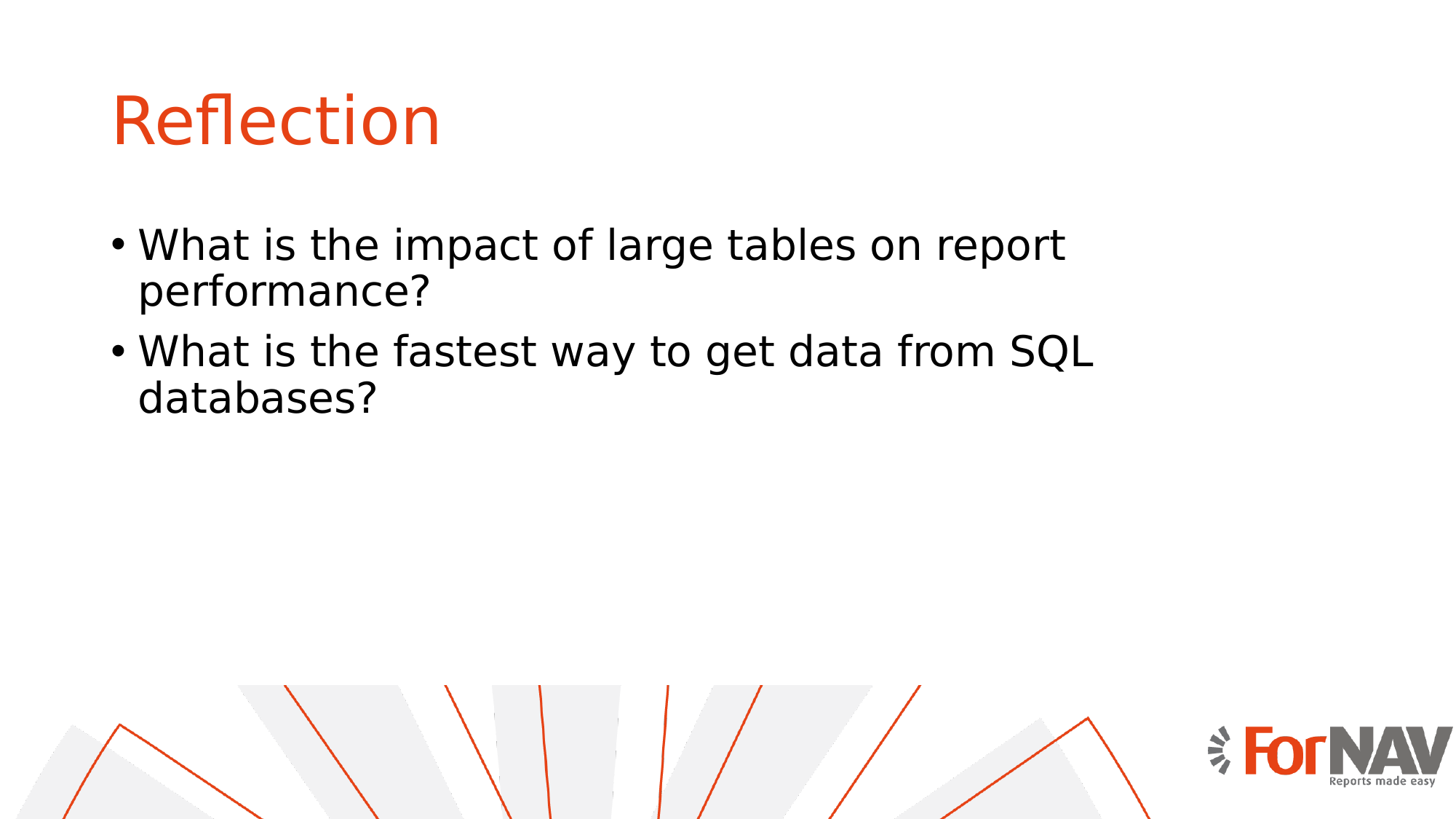

# Reflection
What is the impact of large tables on report performance?
What is the fastest way to get data from SQL databases?